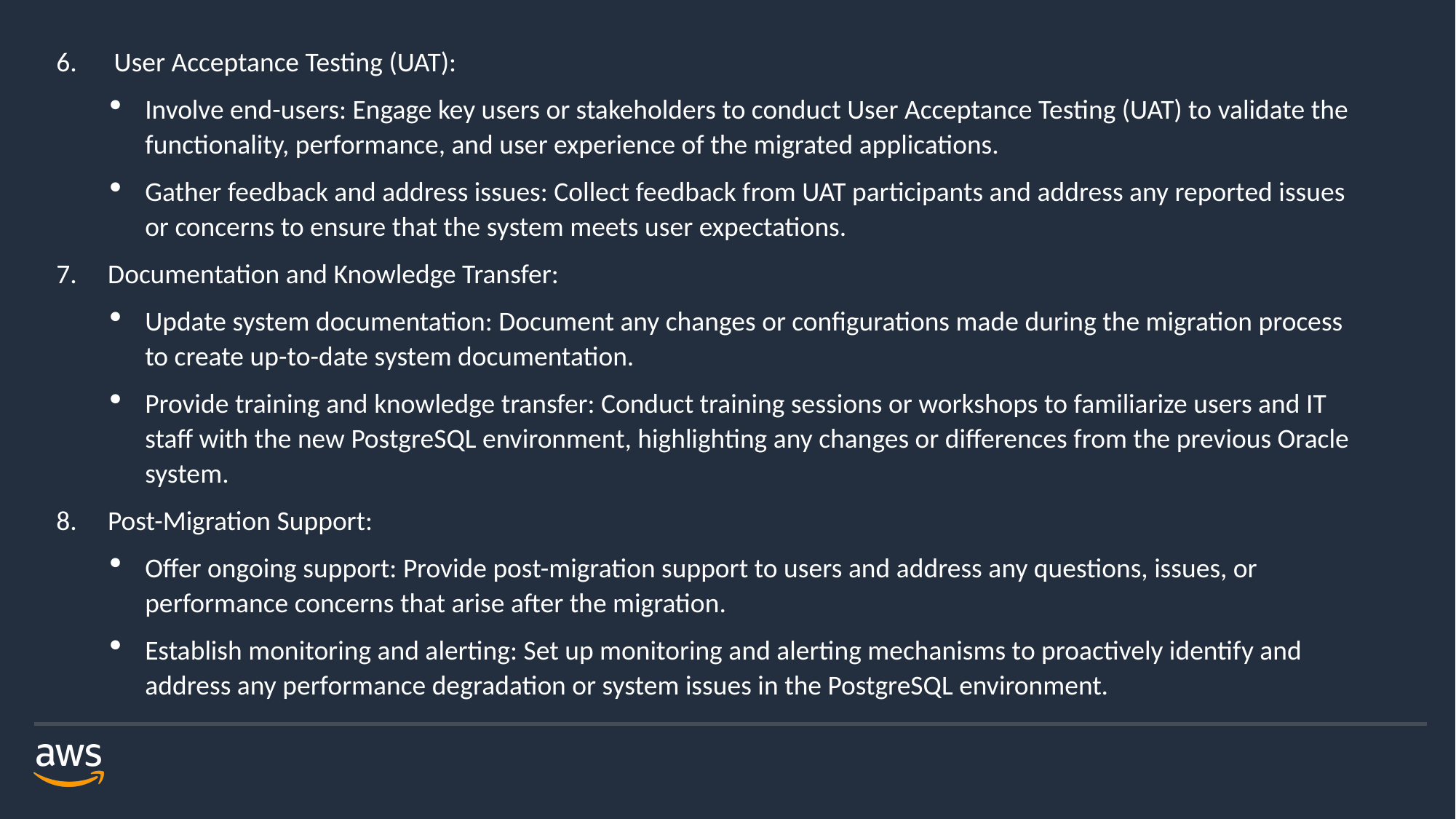

6.      User Acceptance Testing (UAT):
Involve end-users: Engage key users or stakeholders to conduct User Acceptance Testing (UAT) to validate the functionality, performance, and user experience of the migrated applications.
Gather feedback and address issues: Collect feedback from UAT participants and address any reported issues or concerns to ensure that the system meets user expectations.
7.     Documentation and Knowledge Transfer:
Update system documentation: Document any changes or configurations made during the migration process to create up-to-date system documentation.
Provide training and knowledge transfer: Conduct training sessions or workshops to familiarize users and IT staff with the new PostgreSQL environment, highlighting any changes or differences from the previous Oracle system.
8.     Post-Migration Support:
Offer ongoing support: Provide post-migration support to users and address any questions, issues, or performance concerns that arise after the migration.
Establish monitoring and alerting: Set up monitoring and alerting mechanisms to proactively identify and address any performance degradation or system issues in the PostgreSQL environment.